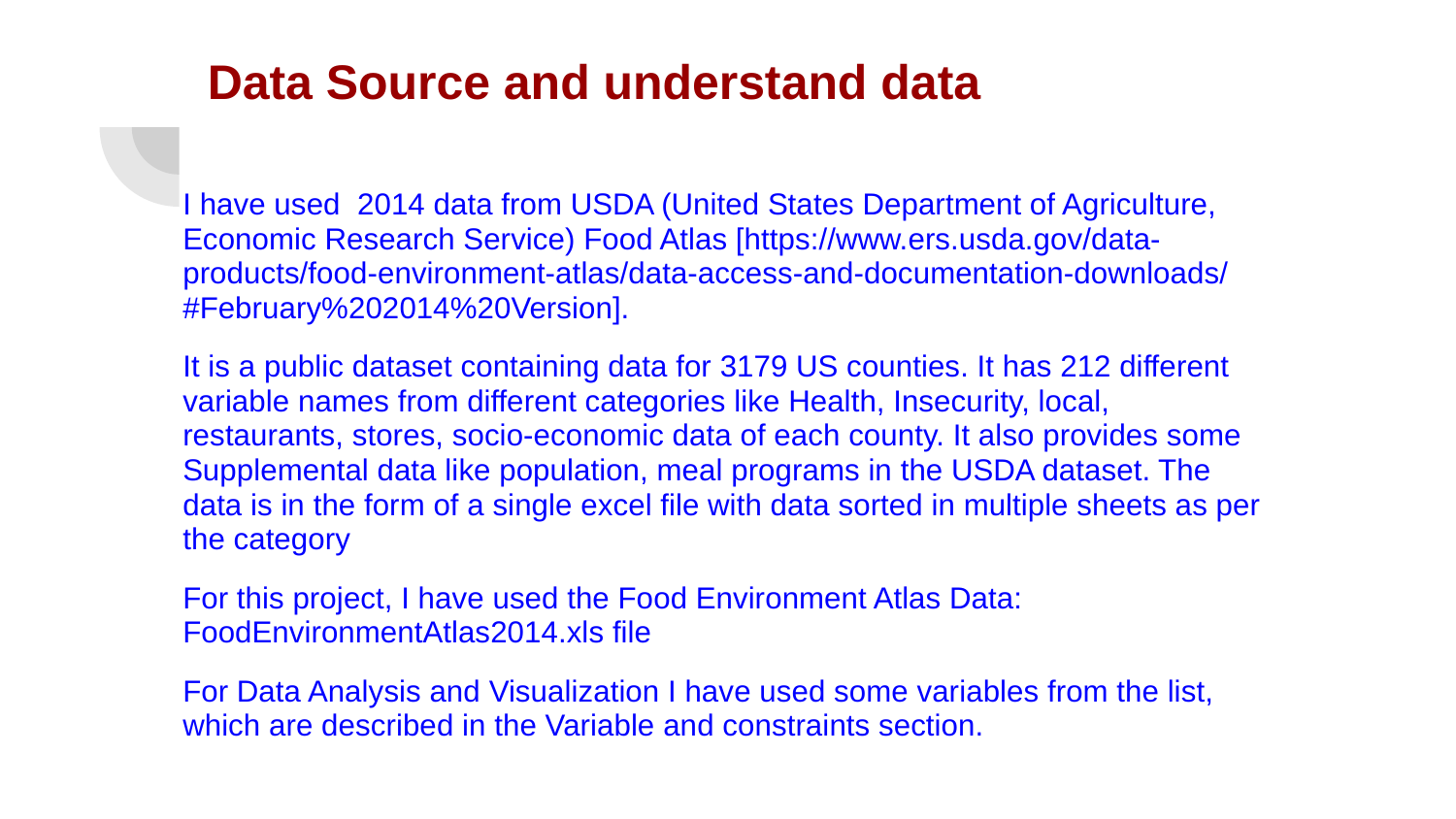

# Data Source and understand data
I have used  2014 data from USDA (United States Department of Agriculture, Economic Research Service) Food Atlas [https://www.ers.usda.gov/data-products/food-environment-atlas/data-access-and-documentation-downloads/#February%202014%20Version].
It is a public dataset containing data for 3179 US counties. It has 212 different variable names from different categories like Health, Insecurity, local, restaurants, stores, socio-economic data of each county. It also provides some Supplemental data like population, meal programs in the USDA dataset. The data is in the form of a single excel file with data sorted in multiple sheets as per the category
For this project, I have used the Food Environment Atlas Data: FoodEnvironmentAtlas2014.xls file
For Data Analysis and Visualization I have used some variables from the list, which are described in the Variable and constraints section.